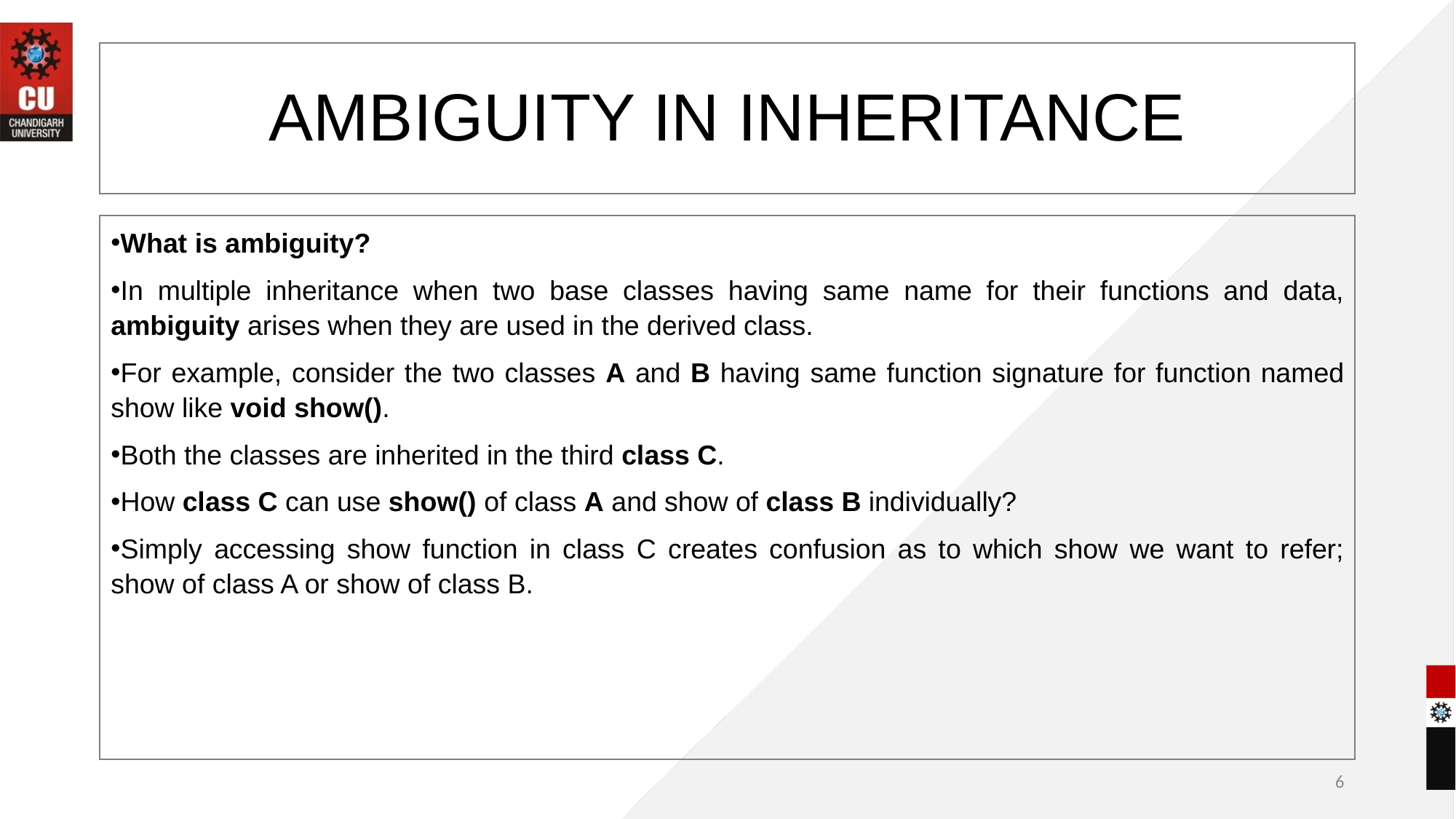

# AMBIGUITY IN INHERITANCE

What is ambiguity?
In multiple inheritance when two base classes having same name for their functions and data, ambiguity arises when they are used in the derived class.
For example, consider the two classes A and B having same function signature for function named show like void show().
Both the classes are inherited in the third class C.
How class C can use show() of class A and show of class B individually?
Simply accessing show function in class C creates confusion as to which show we want to refer; show of class A or show of class B.
6